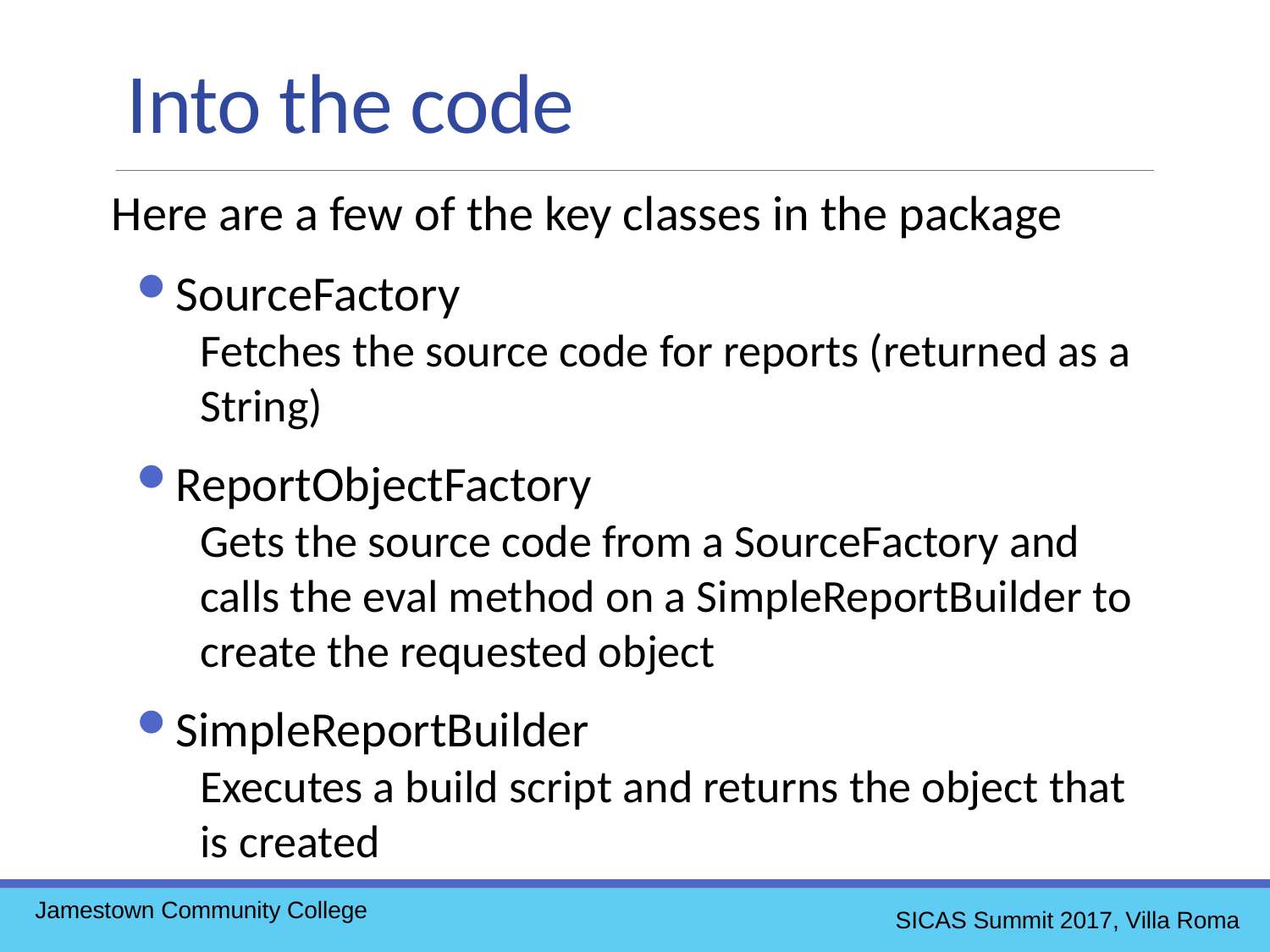

Into the code
Here are a few of the key classes in the package

SourceFactory
Fetches the source code for reports (returned as a String)

ReportObjectFactory
Gets the source code from a SourceFactory and calls the eval method on a SimpleReportBuilder to create the requested object

SimpleReportBuilder
Executes a build script and returns the object that is created

Jamestown Community College
SICAS Summit 2017, Villa Roma